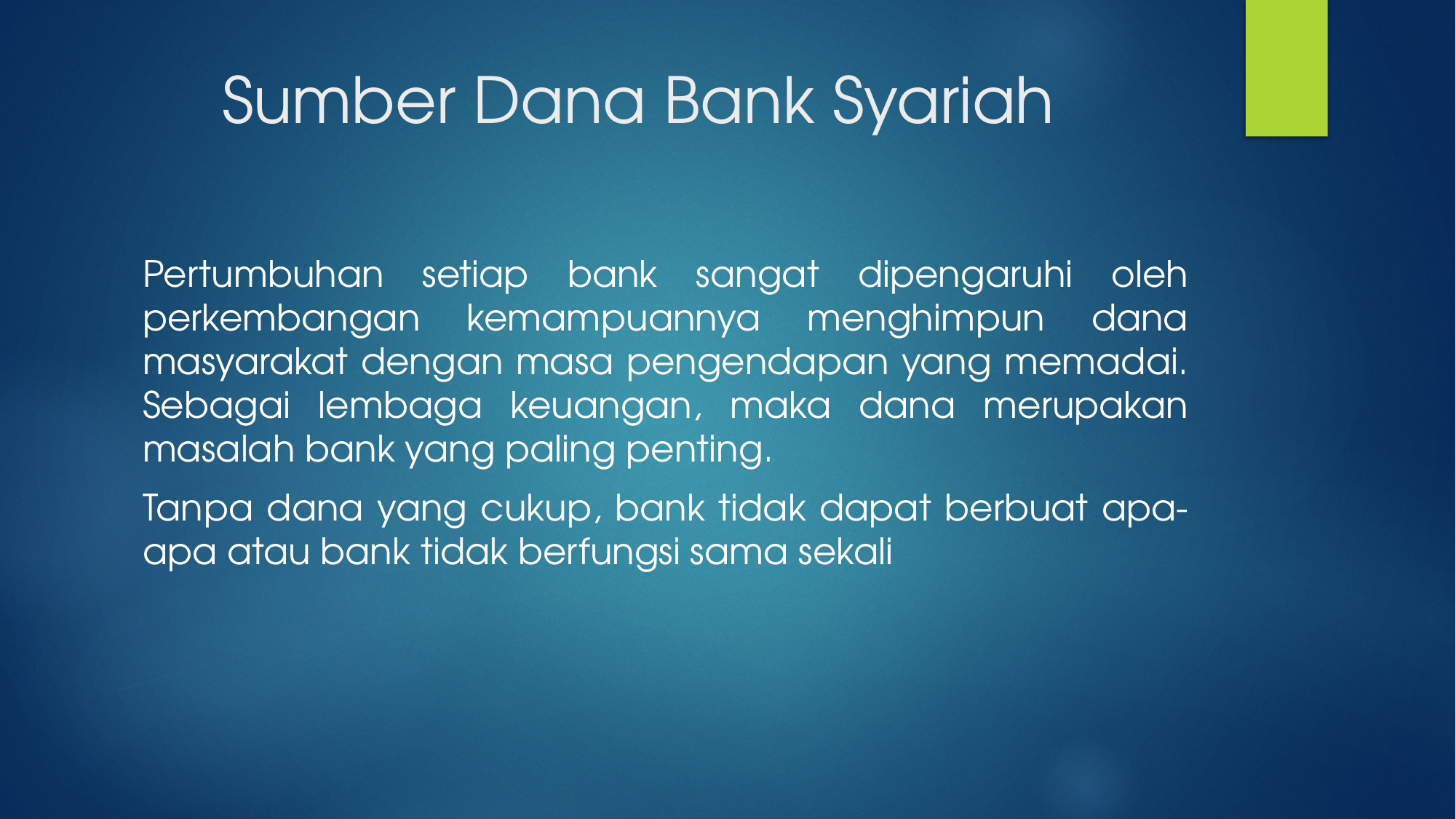

# Sumber Dana Bank Syariah
Pertumbuhan setiap bank sangat dipengaruhi oleh perkembangan kemampuannya menghimpun dana masyarakat dengan masa pengendapan yang memadai. Sebagai lembaga keuangan, maka dana merupakan masalah bank yang paling penting.
Tanpa dana yang cukup, bank tidak dapat berbuat apa-apa atau bank tidak berfungsi sama sekali